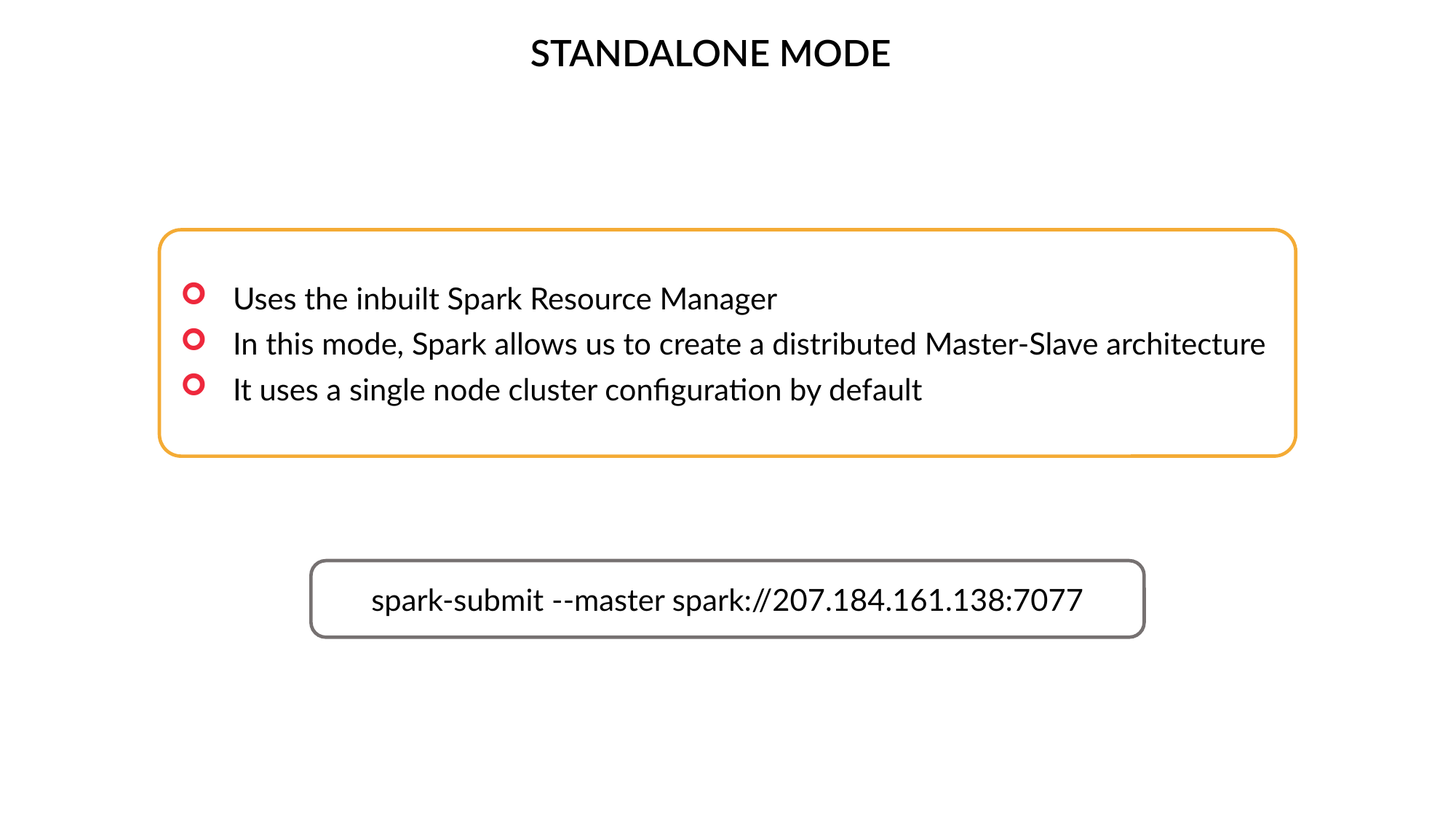

STANDALONE MODE
Uses the inbuilt Spark Resource Manager
In this mode, Spark allows us to create a distributed Master-Slave architecture
It uses a single node cluster configuration by default
spark-submit --master spark://207.184.161.138:7077